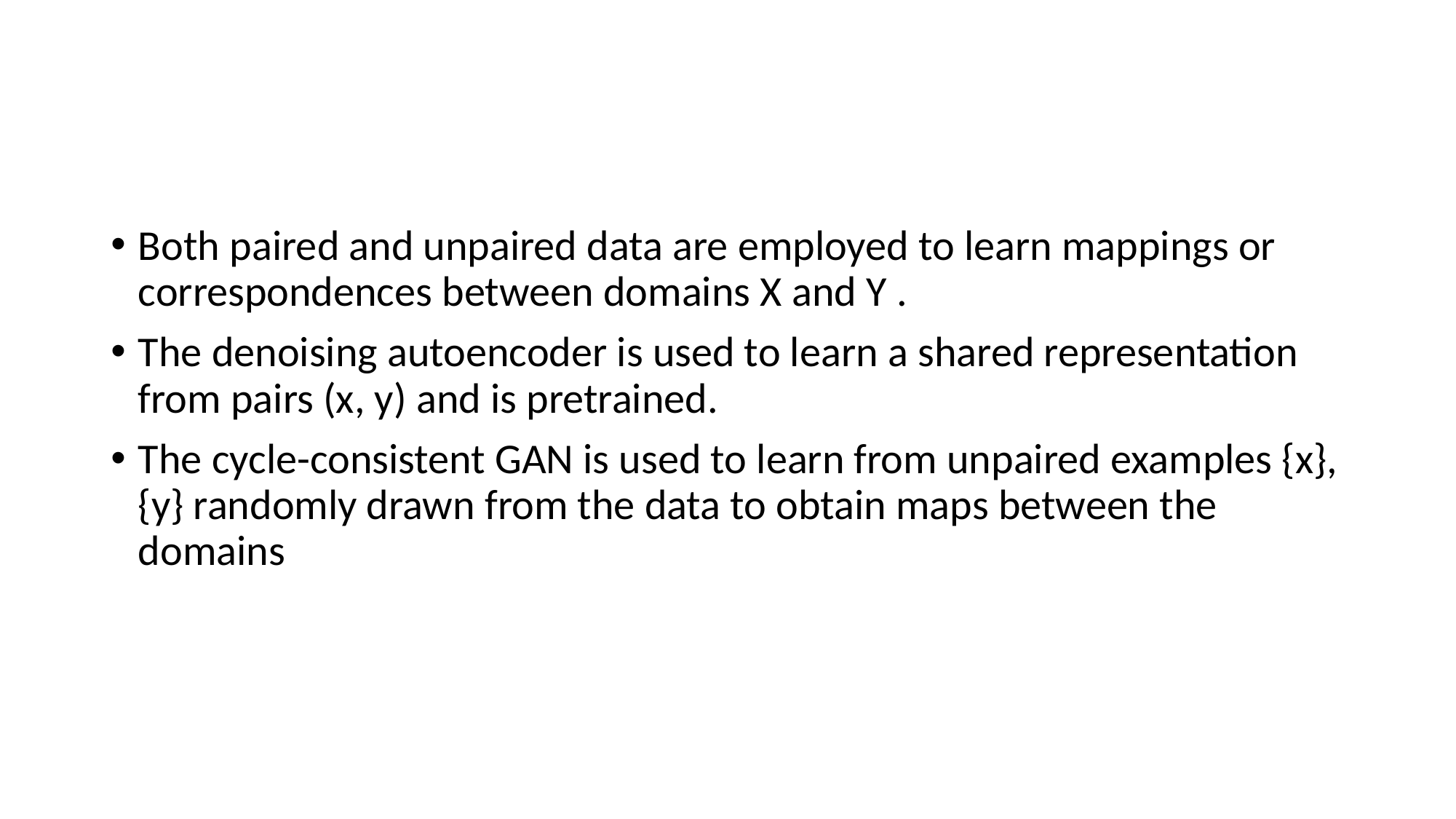

Both paired and unpaired data are employed to learn mappings or correspondences between domains X and Y .
The denoising autoencoder is used to learn a shared representation from pairs (x, y) and is pretrained.
The cycle-consistent GAN is used to learn from unpaired examples {x}, {y} randomly drawn from the data to obtain maps between the domains